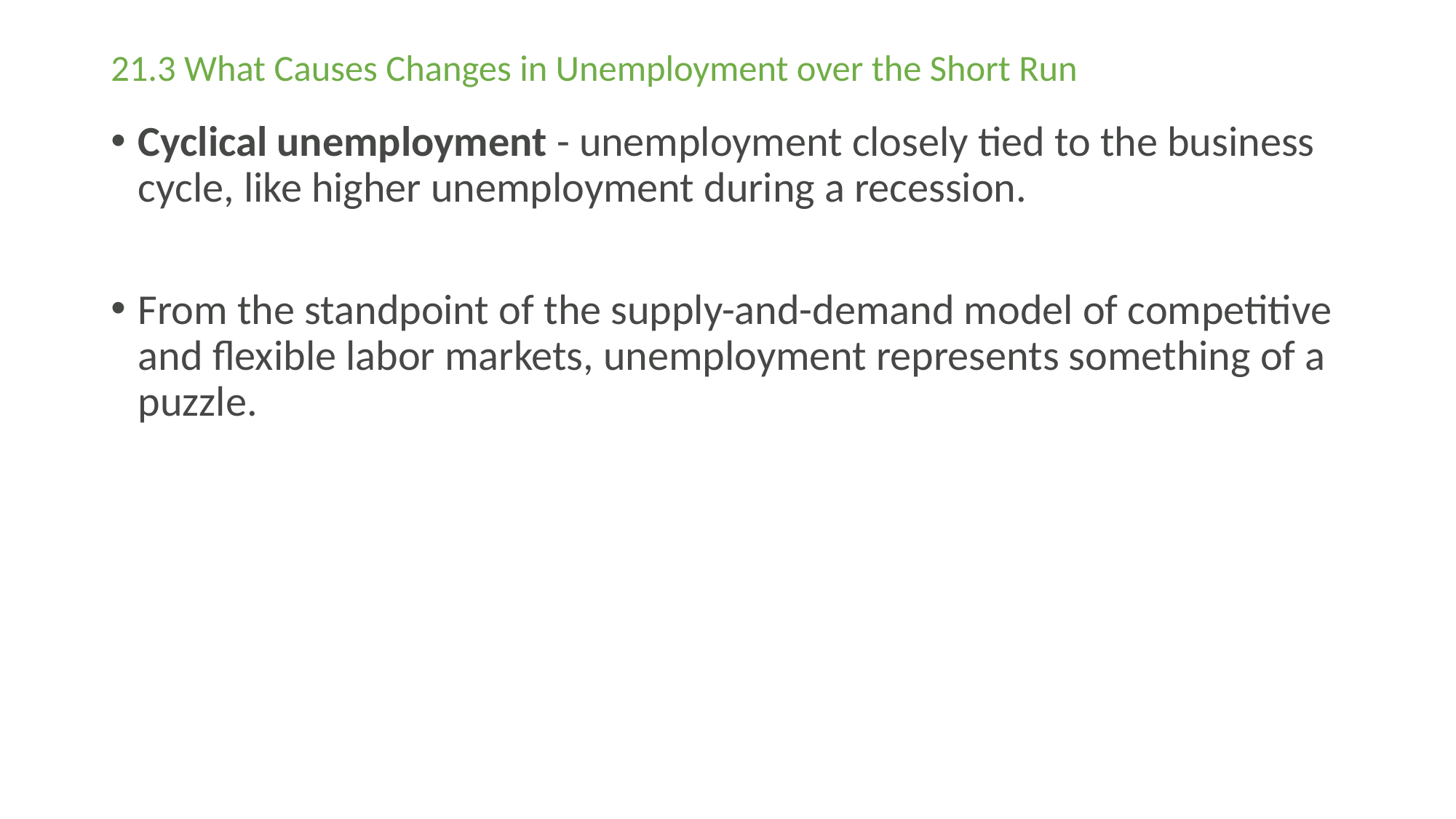

# 21.3 What Causes Changes in Unemployment over the Short Run
Cyclical unemployment - unemployment closely tied to the business cycle, like higher unemployment during a recession.

From the standpoint of the supply-and-demand model of competitive and flexible labor markets, unemployment represents something of a puzzle.